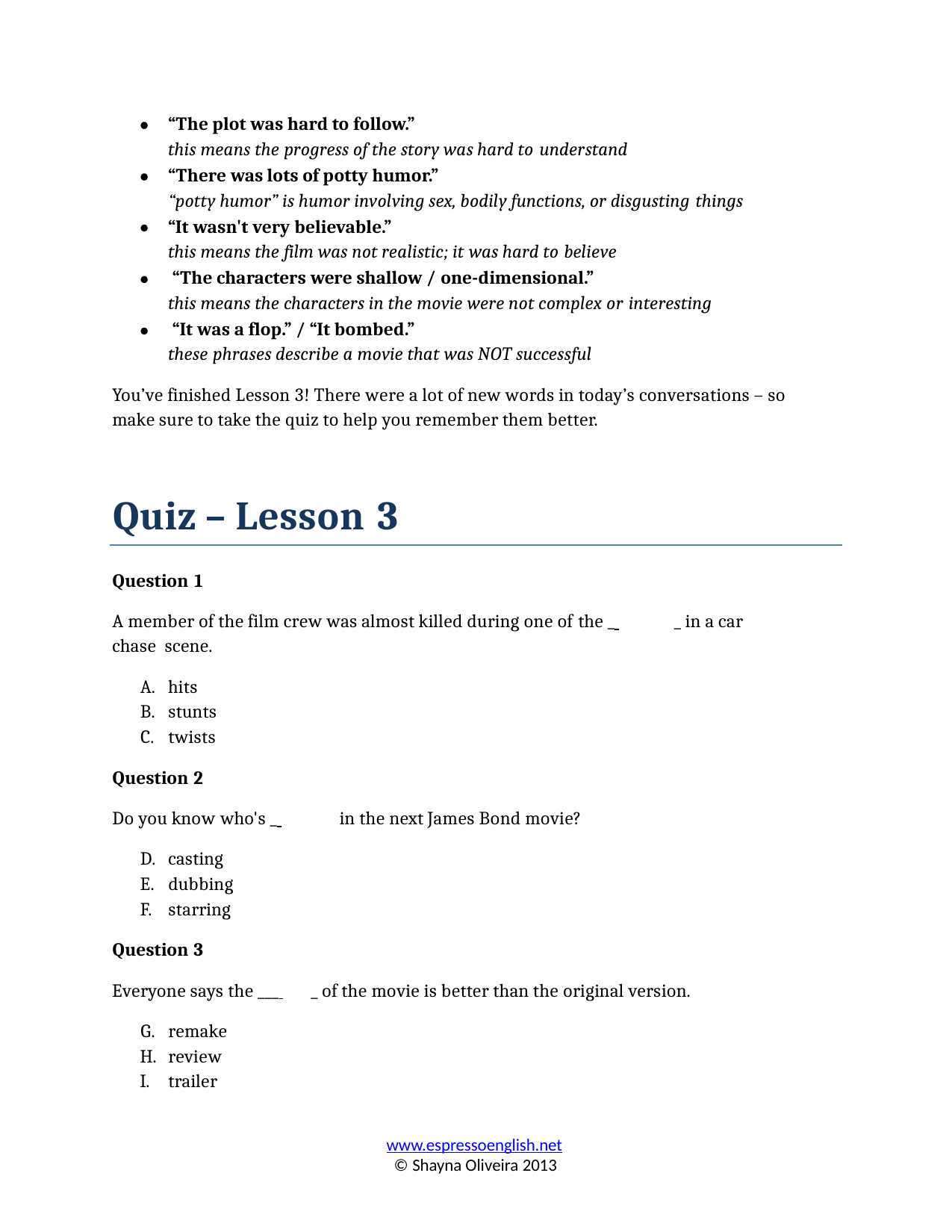

“The plot was hard to follow.”
this means the progress of the story was hard to understand
“There was lots of potty humor.”
“potty humor” is humor involving sex, bodily functions, or disgusting things
“It wasn't very believable.”
this means the film was not realistic; it was hard to believe
“The characters were shallow / one-dimensional.”
this means the characters in the movie were not complex or interesting
“It was a flop.” / “It bombed.”
these phrases describe a movie that was NOT successful
You’ve finished Lesson 3! There were a lot of new words in today’s conversations – so  make sure to take the quiz to help you remember them better.

Quiz – Lesson 3

Question 1
A member of the film crew was almost killed during one of the _ 	_ in a car chase  scene.
hits
stunts
twists
Question 2
Do you know who's _ 	in the next James Bond movie?
casting
dubbing
starring
Question 3
Everyone says the ___ 	_ of the movie is better than the original version.
remake
review
trailer
www.espressoenglish.net
© Shayna Oliveira 2013